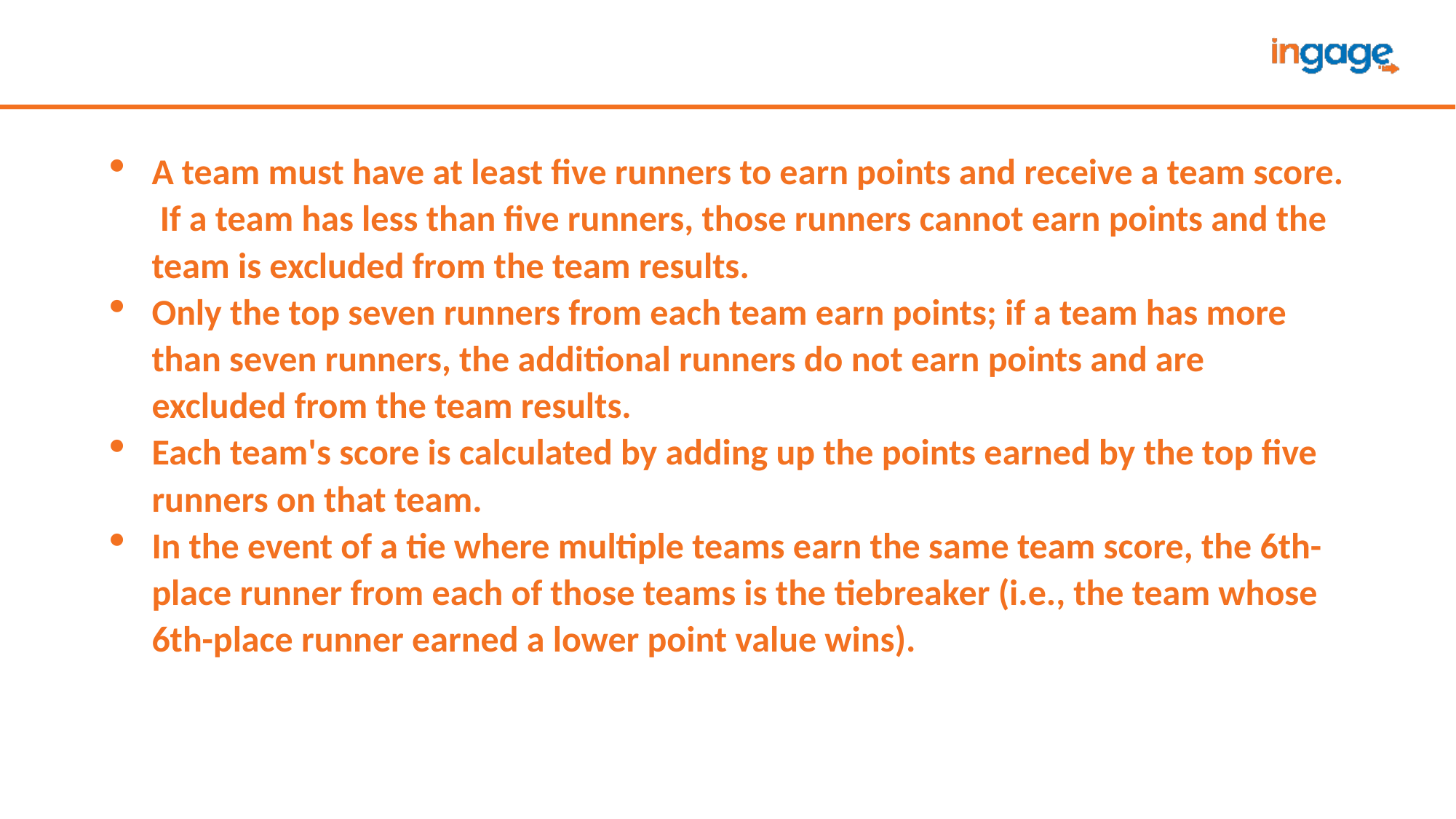

A team must have at least five runners to earn points and receive a team score.  If a team has less than five runners, those runners cannot earn points and the team is excluded from the team results.
Only the top seven runners from each team earn points; if a team has more than seven runners, the additional runners do not earn points and are excluded from the team results.
Each team's score is calculated by adding up the points earned by the top five runners on that team.
In the event of a tie where multiple teams earn the same team score, the 6th-place runner from each of those teams is the tiebreaker (i.e., the team whose 6th-place runner earned a lower point value wins).